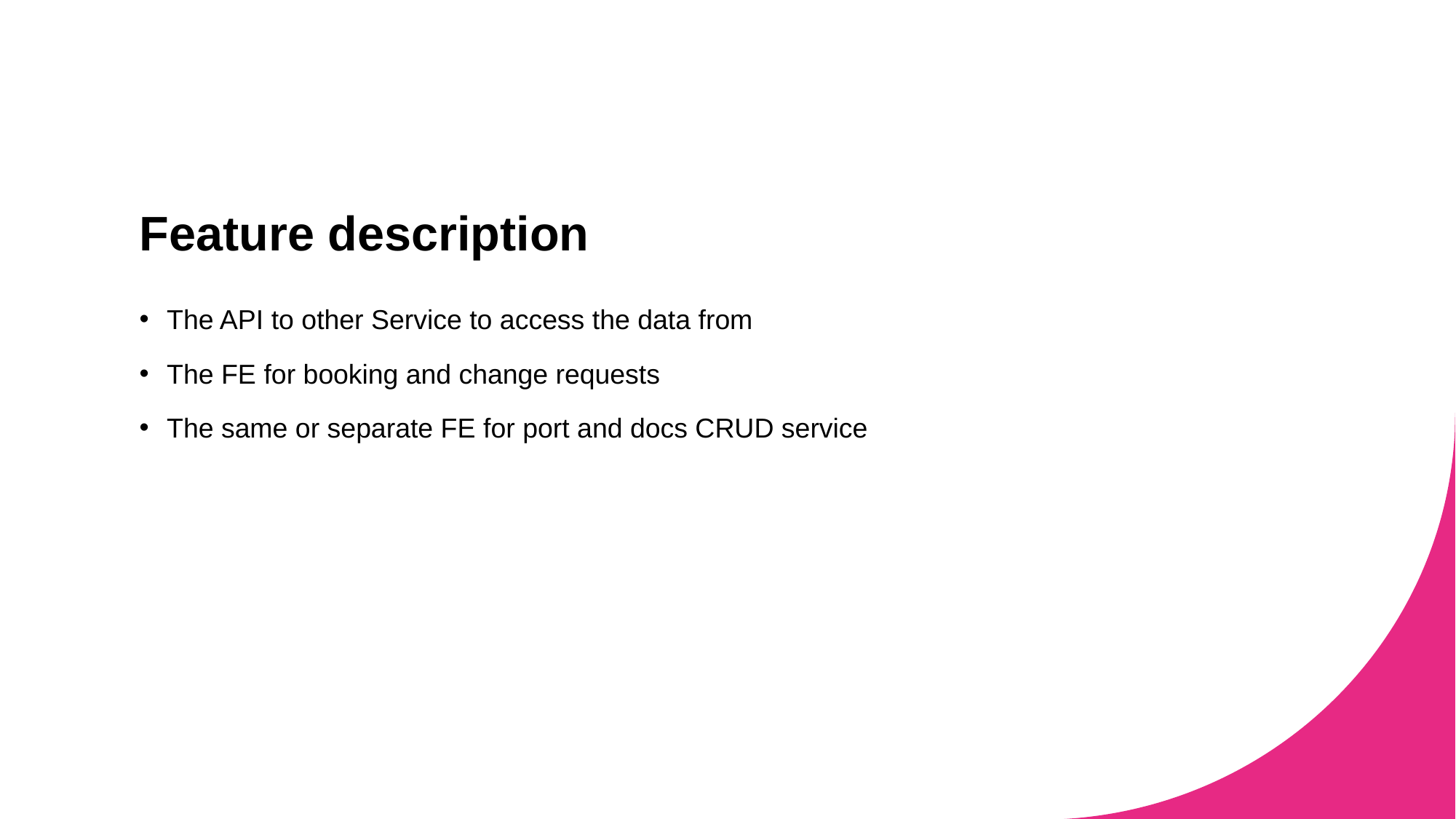

# Feature description
The API to other Service to access the data from
The FE for booking and change requests
The same or separate FE for port and docs CRUD service